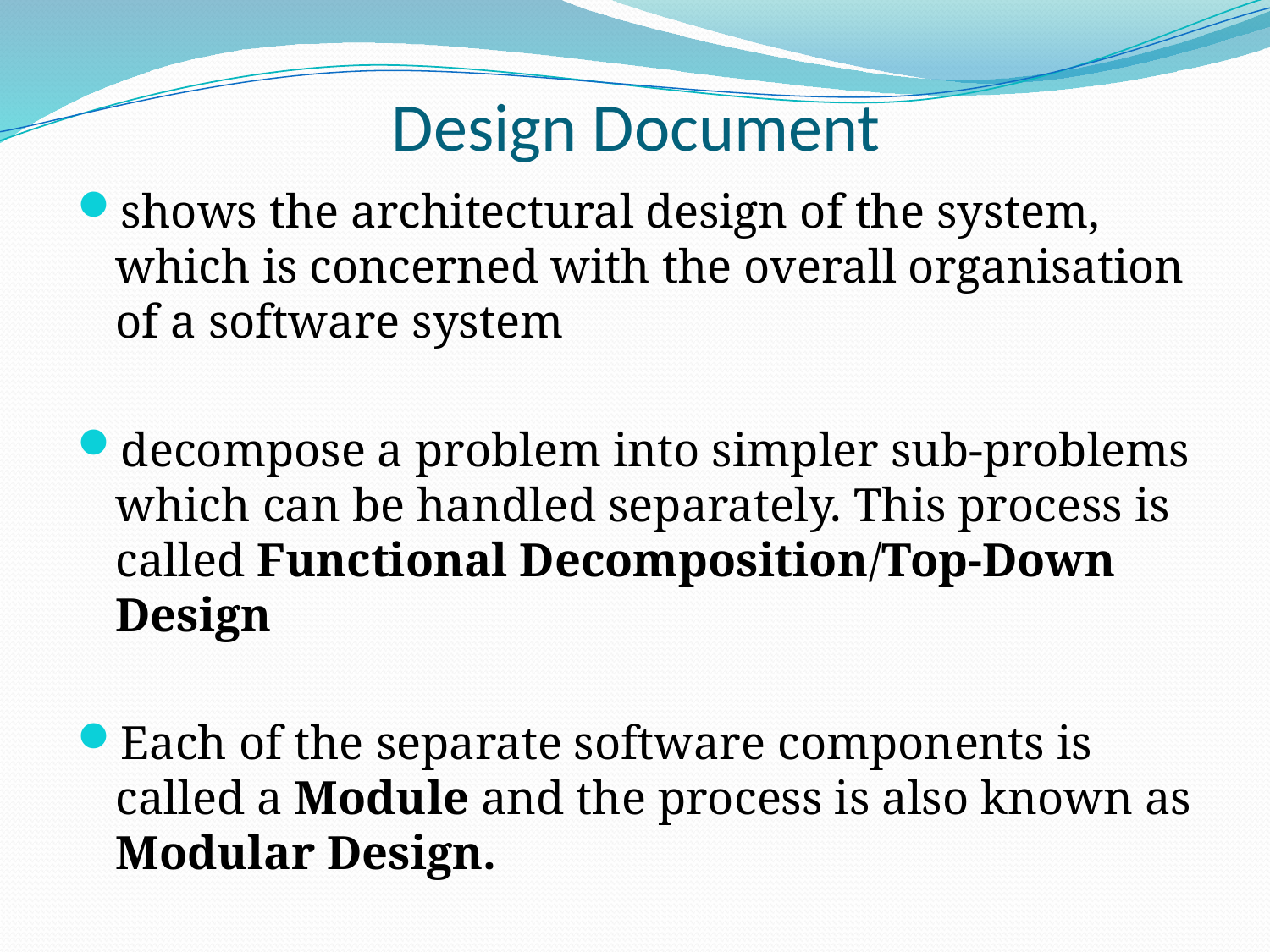

# Design Document
shows the architectural design of the system, which is concerned with the overall organisation of a software system

decompose a problem into simpler sub-problems which can be handled separately. This process is called Functional Decomposition/Top-Down Design

Each of the separate software components is called a Module and the process is also known as Modular Design.